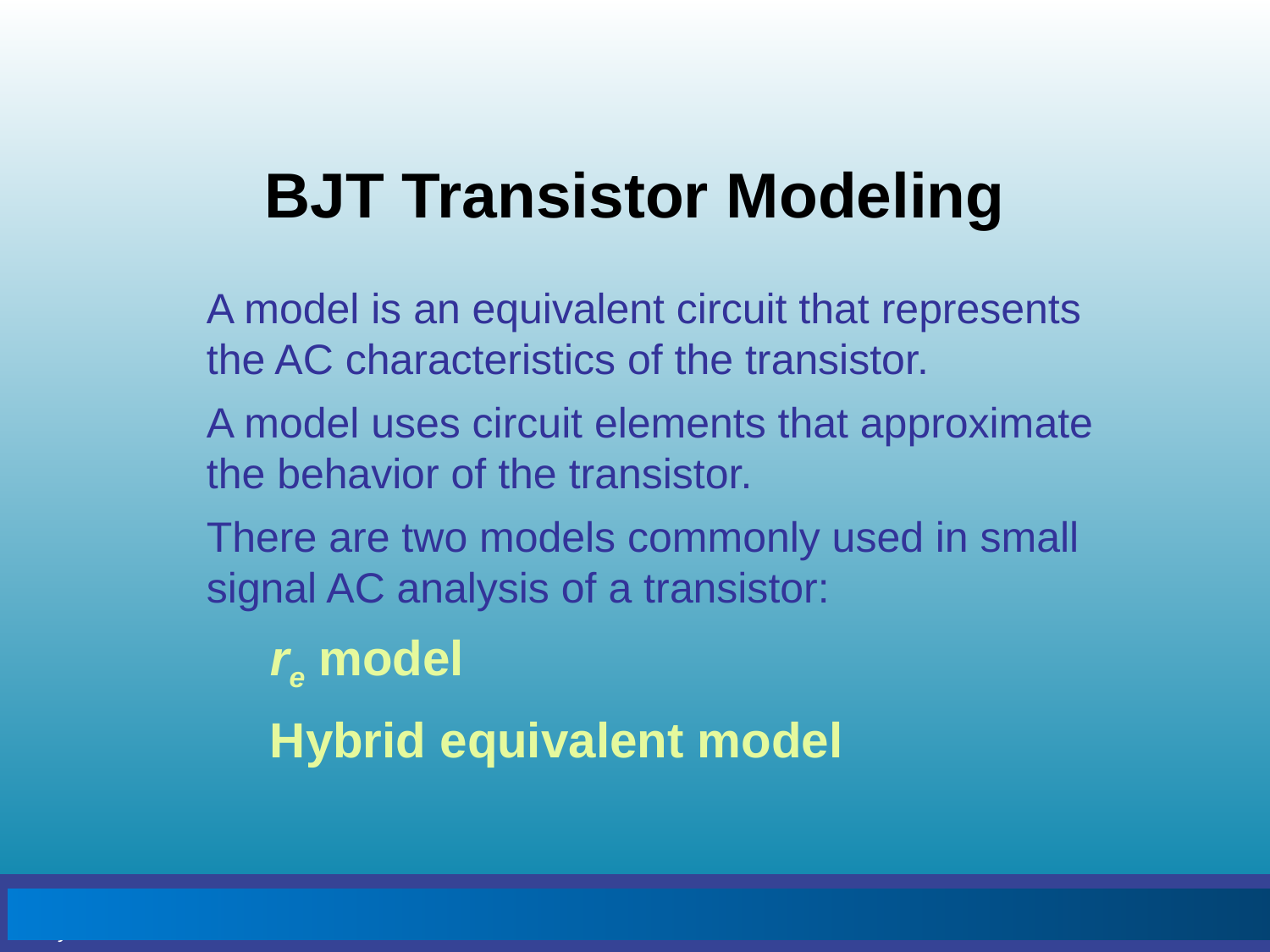

BJT Transistor Modeling
A model is an equivalent circuit that represents the AC characteristics of the transistor.
A model uses circuit elements that approximate the behavior of the transistor.
There are two models commonly used in small signal AC analysis of a transistor:
re model
Hybrid equivalent model